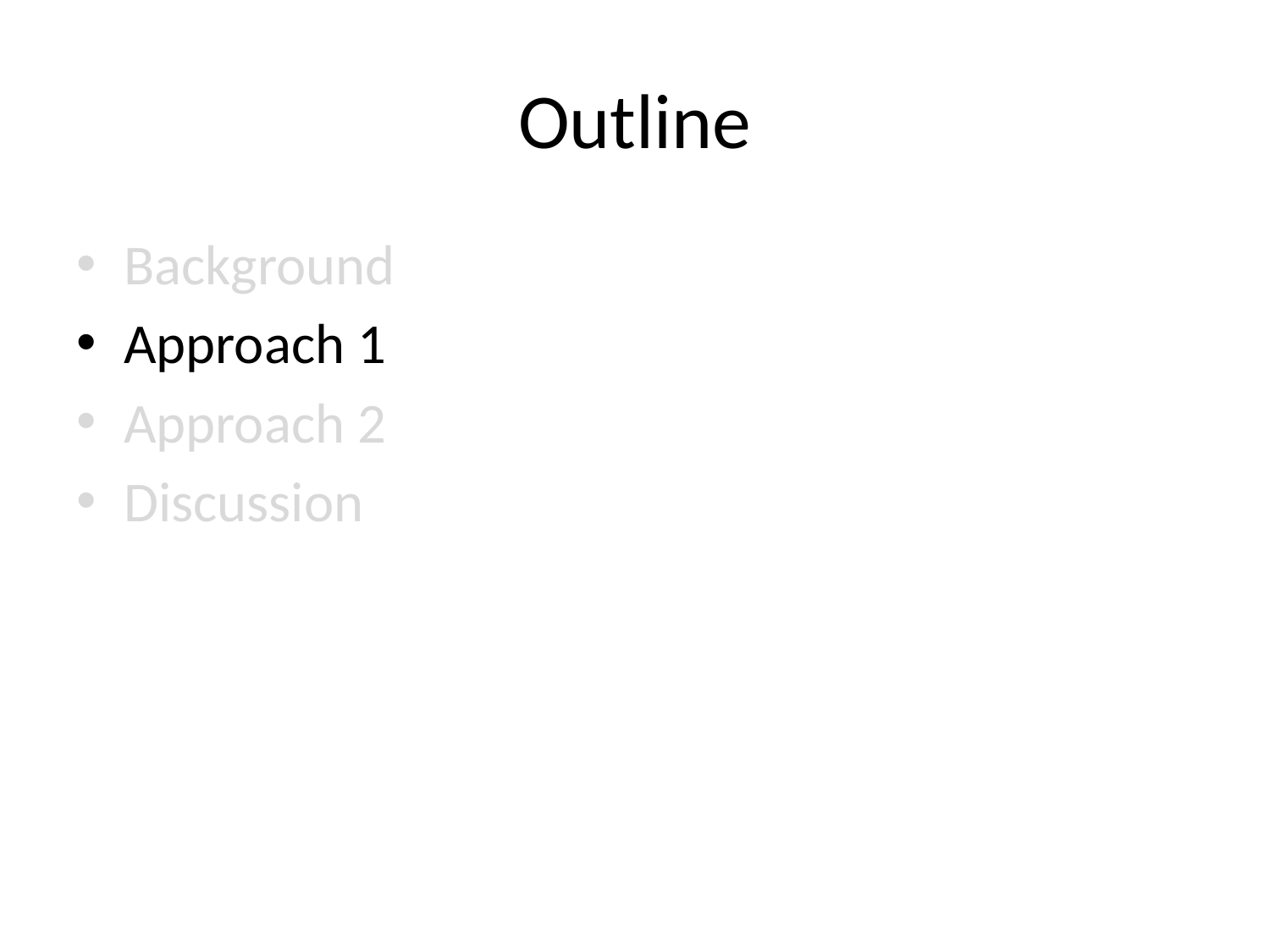

# Outline
Background
Approach 1
Approach 2
Discussion